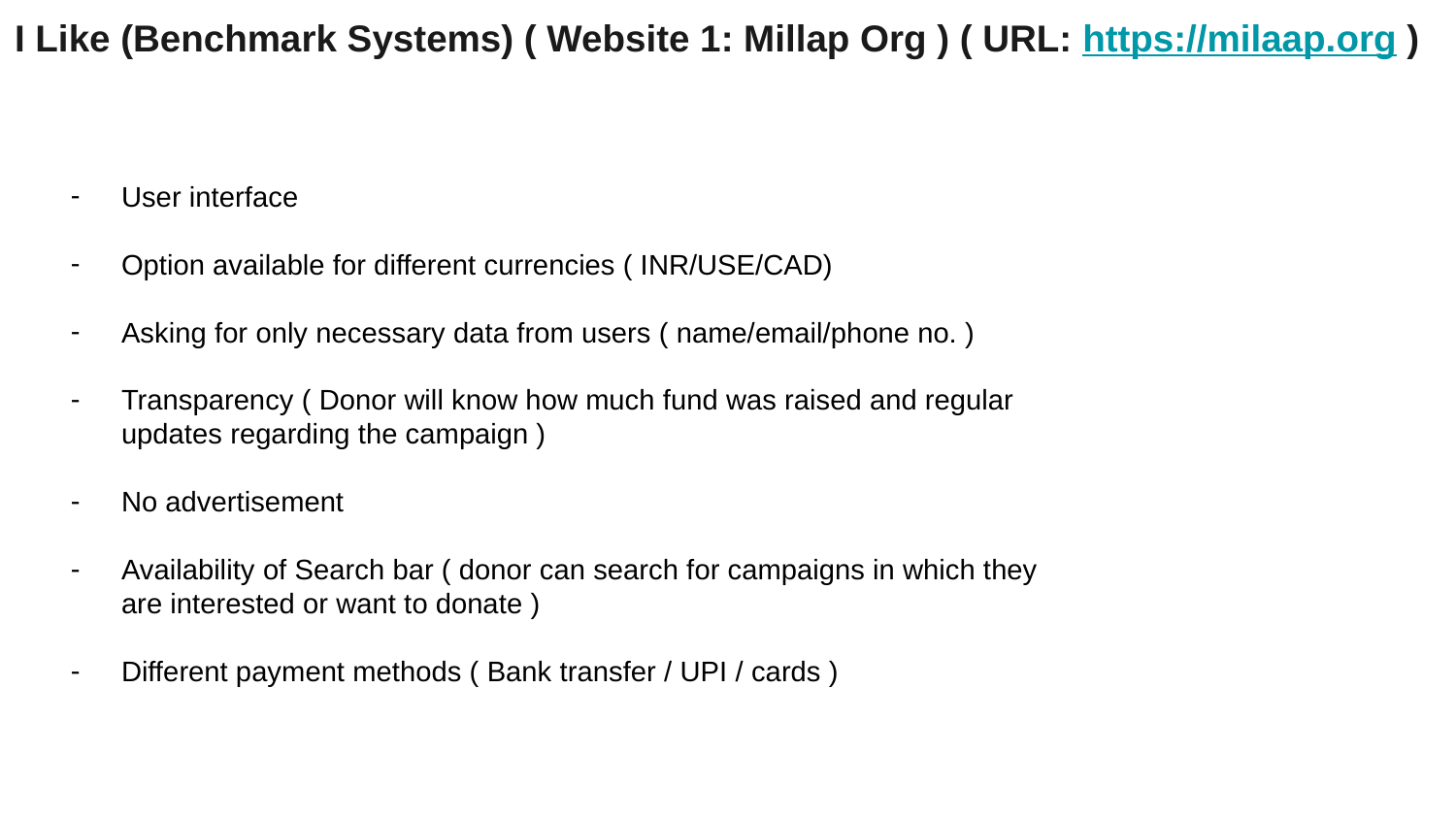

I Like (Benchmark Systems) ( Website 1: Millap Org ) ( URL: https://milaap.org )

User interface

Option available for different currencies ( INR/USE/CAD)

Asking for only necessary data from users ( name/email/phone no. )

Transparency ( Donor will know how much fund was raised and regular updates regarding the campaign )

No advertisement

Availability of Search bar ( donor can search for campaigns in which they are interested or want to donate )

Different payment methods ( Bank transfer / UPI / cards )